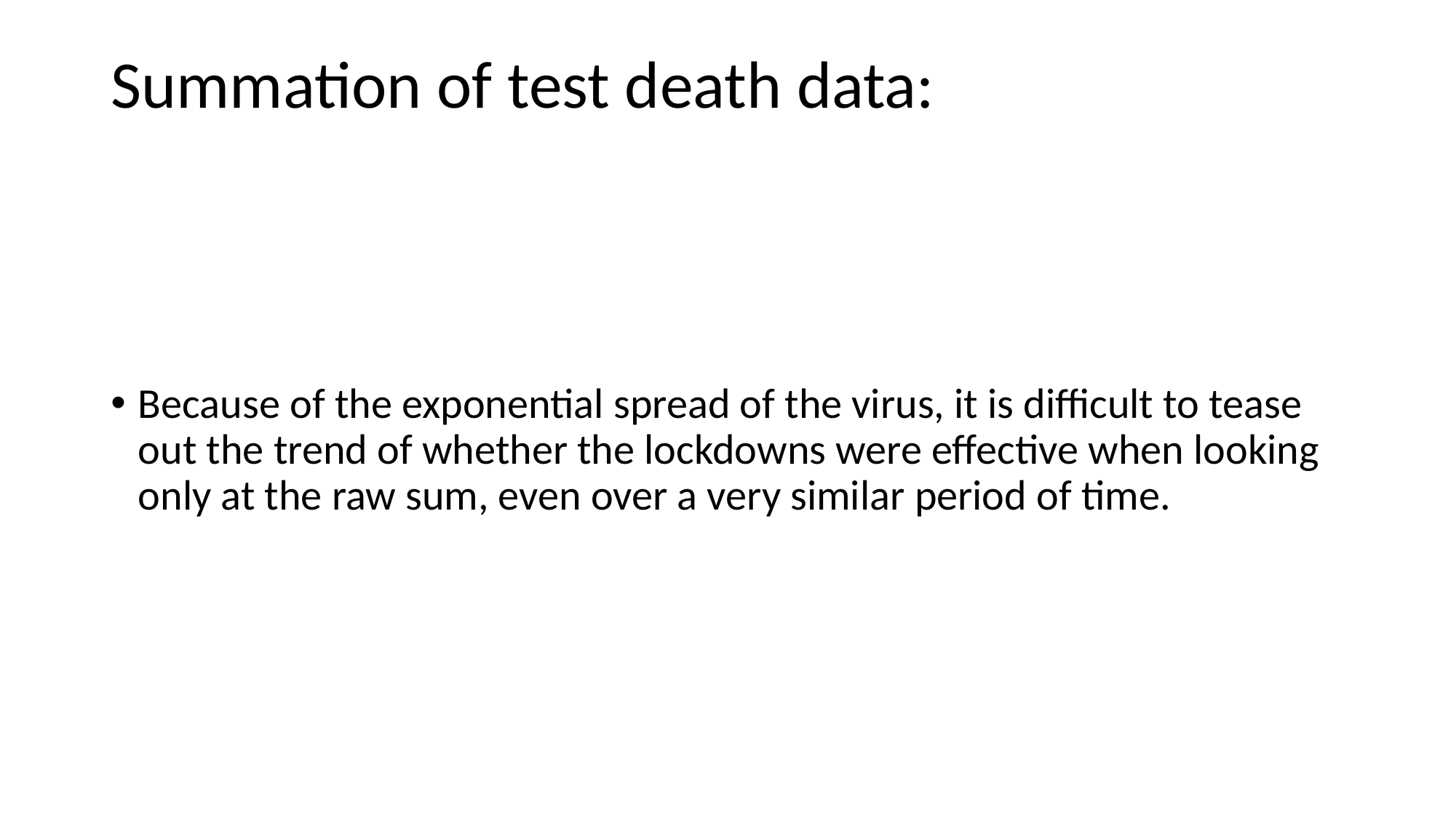

# Summation of test death data:

Because of the exponential spread of the virus, it is difficult to tease out the trend of whether the lockdowns were effective when looking only at the raw sum, even over a very similar period of time.